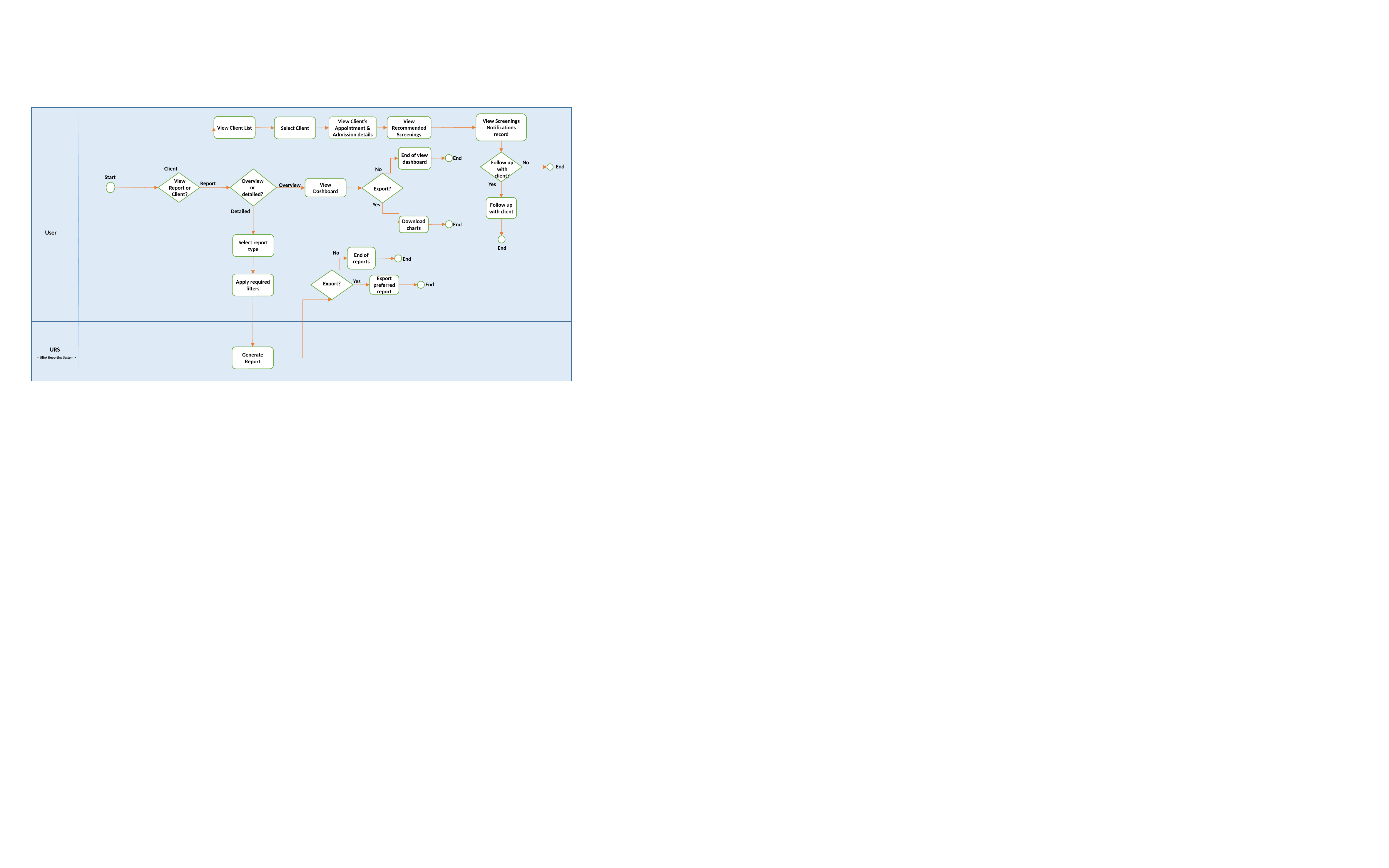

View Client List
View Client’s Appointment & Admission details
Select Client

No
End

Client

View Report or Client?
Start
Report
Overview
Yes

Follow up with client

User
No

URS
Generate Report
< Ulink Reporting System >
View Screenings Notifications record
View Recommended Screenings
End of view dashboard
End

Follow up with client?
No

Overview or detailed?
Export?
View Dashboard
Yes
Detailed
Download charts
End

Select report type

End
End of reports
End

Apply required filters
Export preferred report
Yes
End

Export?